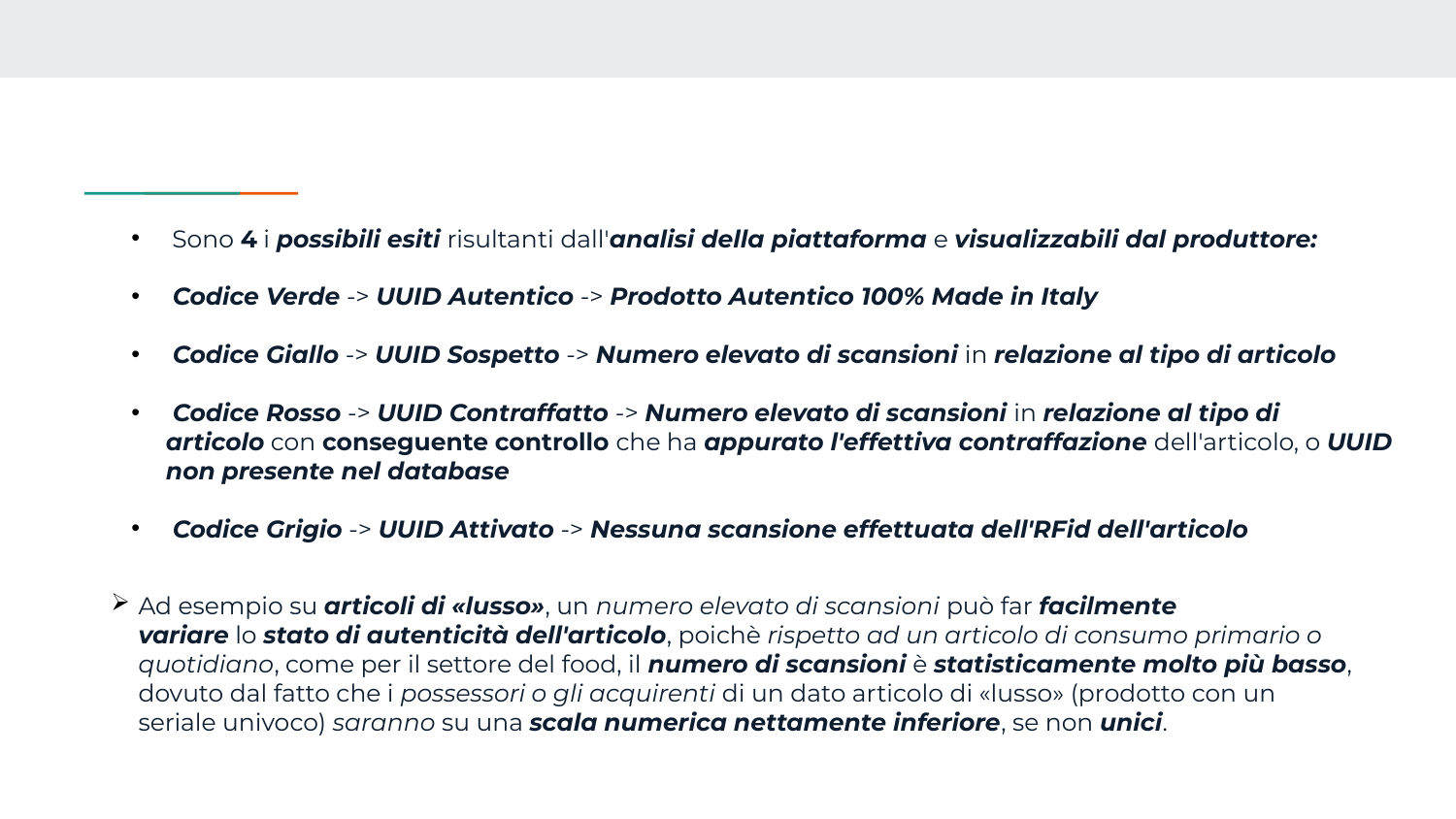

Sono 4 i possibili esiti risultanti dall'analisi della piattaforma e visualizzabili dal produttore:

 Codice Verde -> UUID Autentico -> Prodotto Autentico 100% Made in Italy

 Codice Giallo -> UUID Sospetto -> Numero elevato di scansioni in relazione al tipo di articolo

 Codice Rosso -> UUID Contraffatto -> Numero elevato di scansioni in relazione al tipo di articolo con conseguente controllo che ha appurato l'effettiva contraffazione dell'articolo, o UUID non presente nel database

 Codice Grigio -> UUID Attivato -> Nessuna scansione effettuata dell'RFid dell'articolo

Ad esempio su articoli di «lusso», un numero elevato di scansioni può far facilmente variare lo stato di autenticità dell'articolo, poichè rispetto ad un articolo di consumo primario o quotidiano, come per il settore del food, il numero di scansioni è statisticamente molto più basso, dovuto dal fatto che i possessori o gli acquirenti di un dato articolo di «lusso» (prodotto con un seriale univoco) saranno su una scala numerica nettamente inferiore, se non unici.